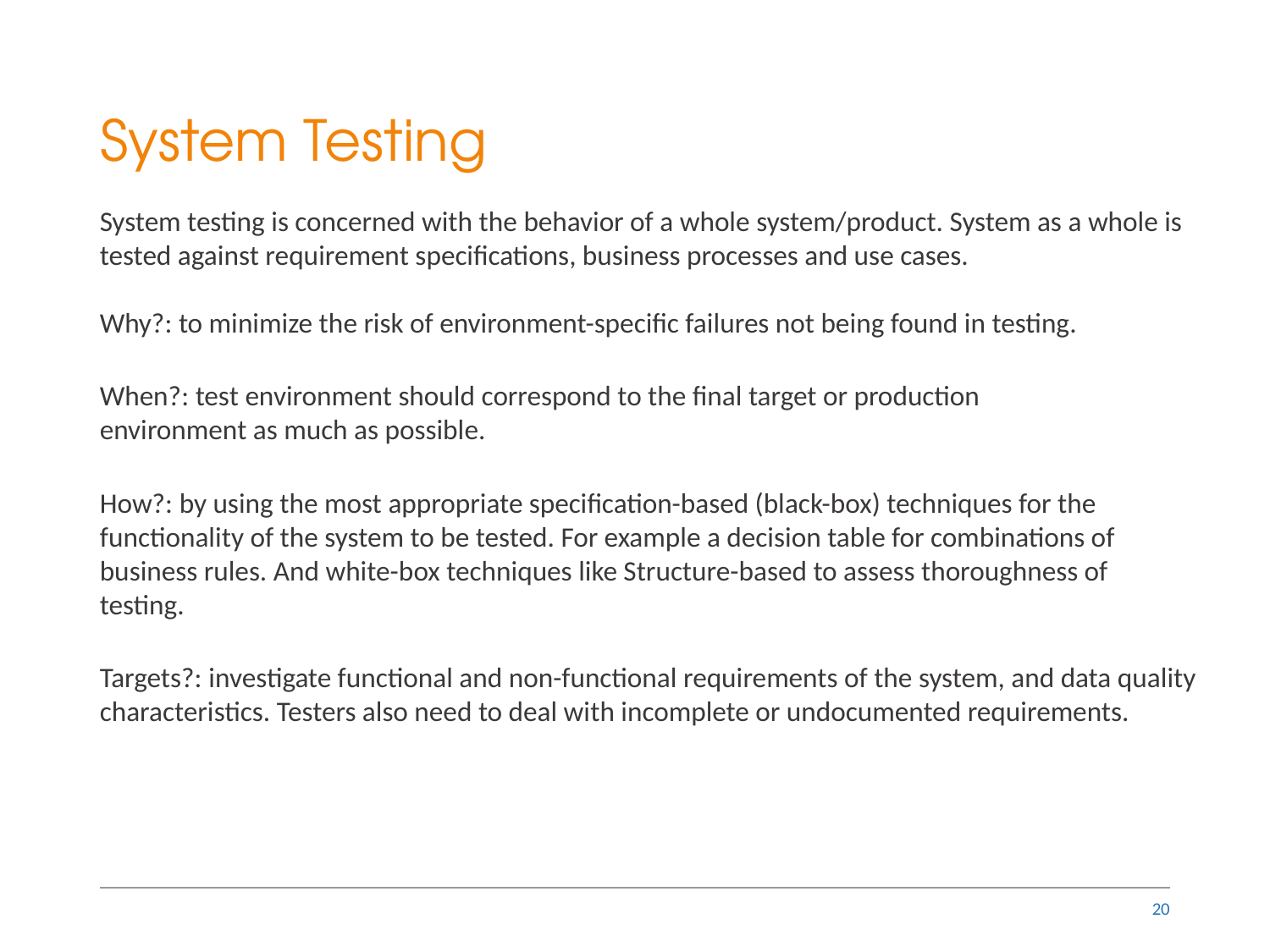

# System Testing
System testing is concerned with the behavior of a whole system/product. System as a whole is tested against requirement specifications, business processes and use cases.

Why?: to minimize the risk of environment-specific failures not being found in testing.

When?: test environment should correspond to the final target or production
environment as much as possible.

How?: by using the most appropriate specification-based (black-box) techniques for the functionality of the system to be tested. For example a decision table for combinations of business rules. And white-box techniques like Structure-based to assess thoroughness of testing.

Targets?: investigate functional and non-functional requirements of the system, and data quality characteristics. Testers also need to deal with incomplete or undocumented requirements.
20